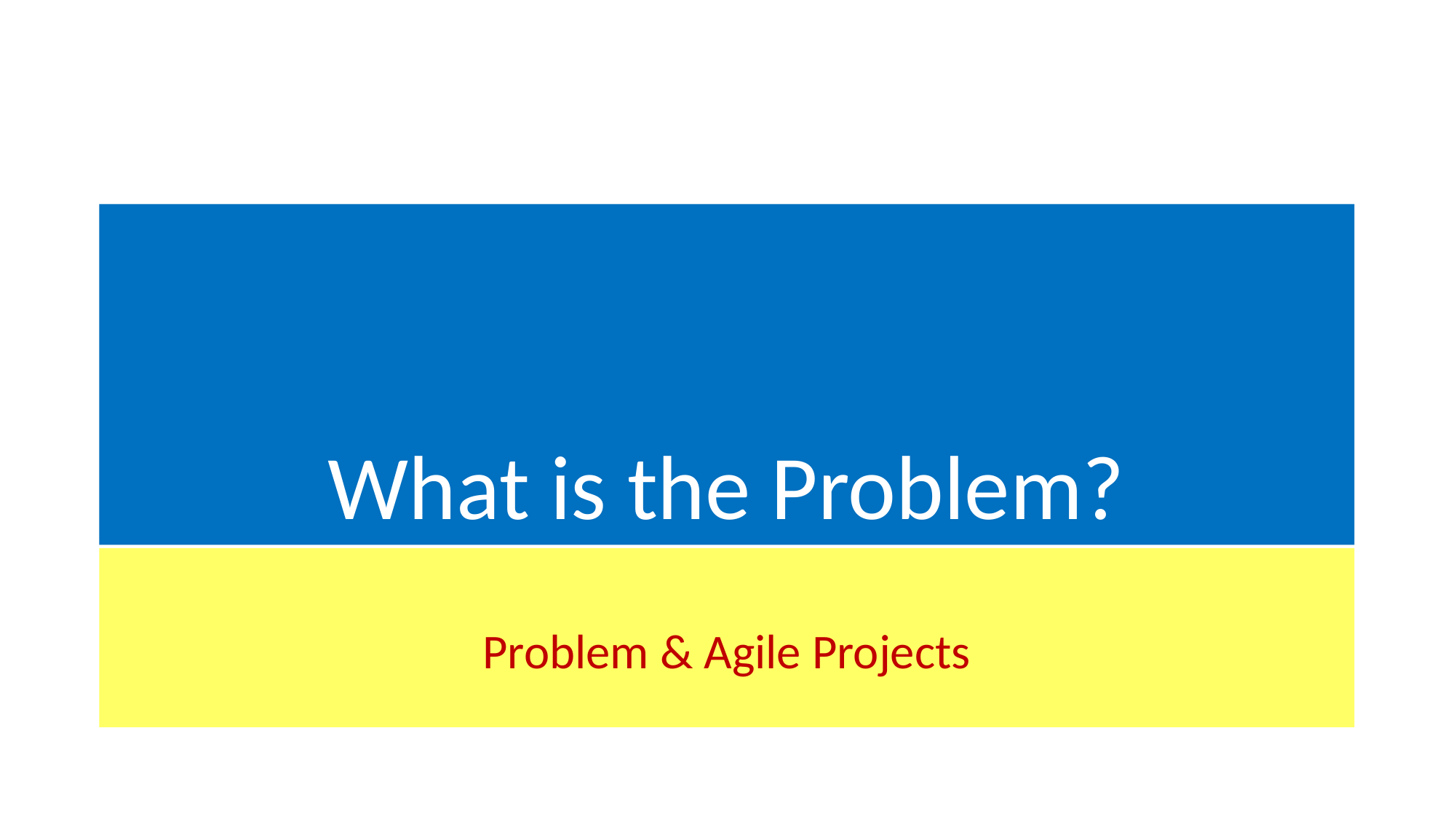

# What is the Problem?

Problem & Agile Projects